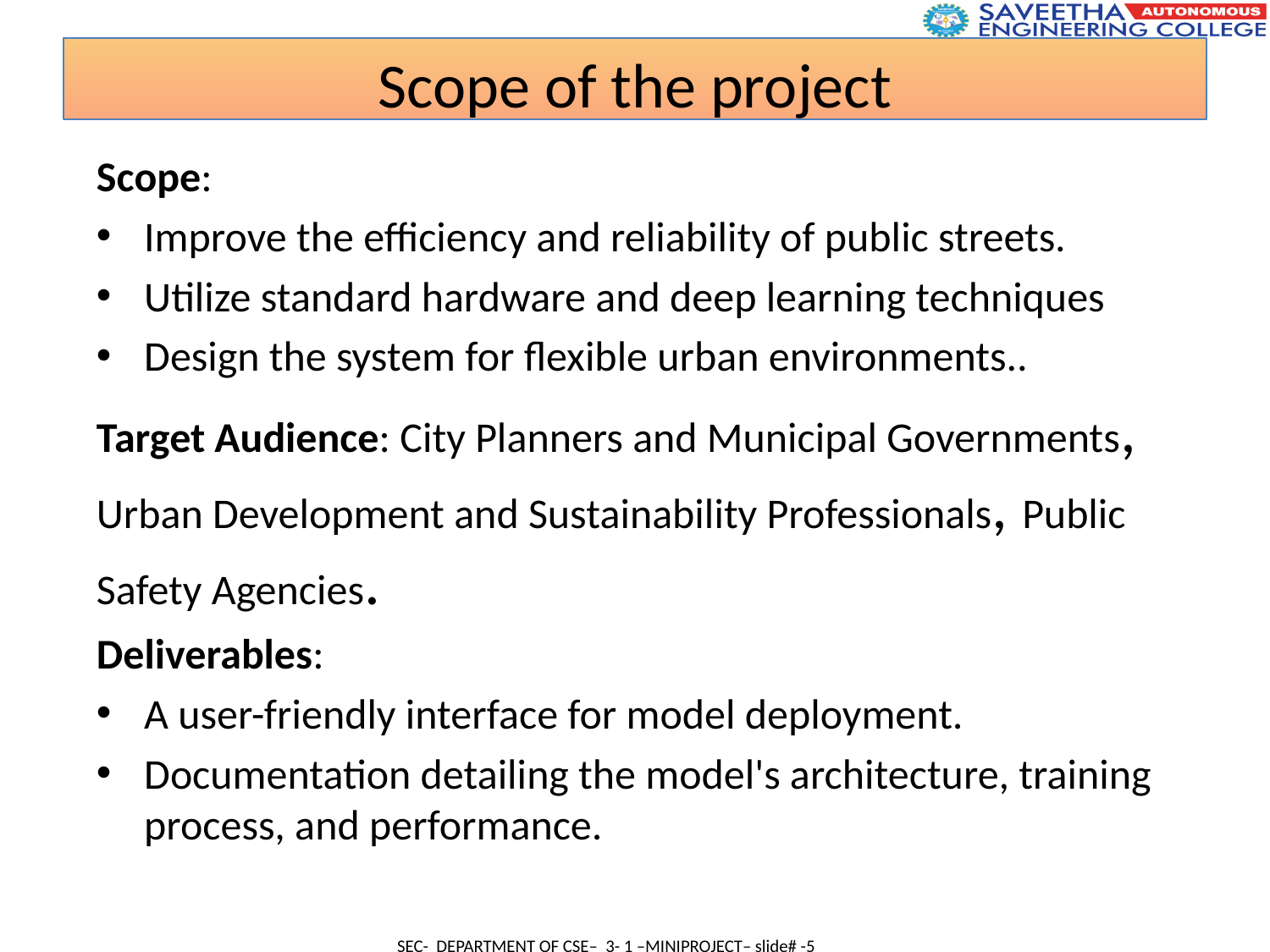

Scope of the project
Scope:
Improve the efficiency and reliability of public streets.
Utilize standard hardware and deep learning techniques
Design the system for flexible urban environments..
Target Audience: City Planners and Municipal Governments, Urban Development and Sustainability Professionals, Public Safety Agencies.
Deliverables:
A user-friendly interface for model deployment.
Documentation detailing the model's architecture, training process, and performance.